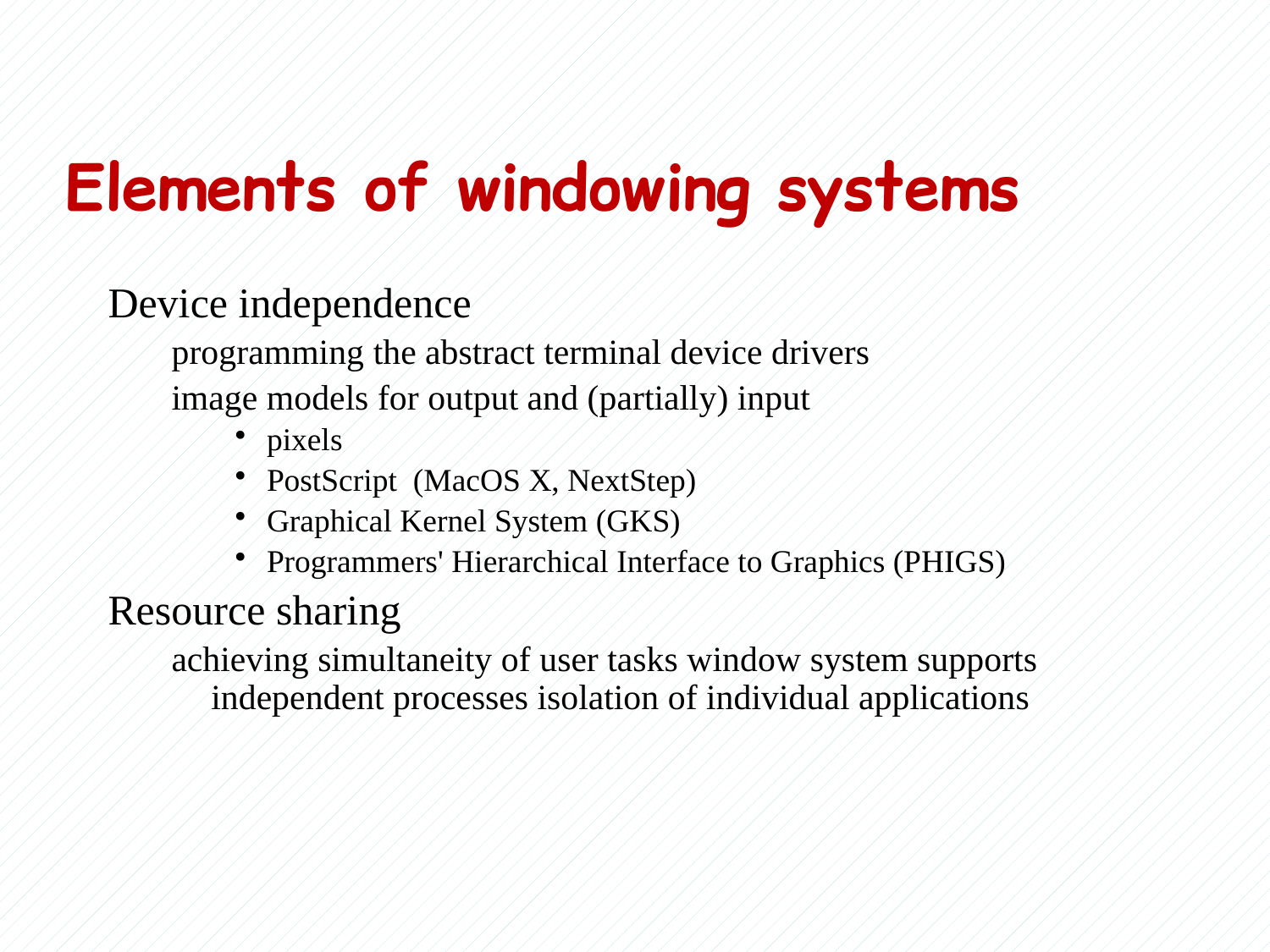

# Elements of windowing systems
Device independence
programming the abstract terminal device drivers
image models for output and (partially) input
pixels
PostScript  (MacOS X, NextStep)
Graphical Kernel System (GKS)
Programmers' Hierarchical Interface to Graphics (PHIGS)
Resource sharing
achieving simultaneity of user tasks window system supports independent processes isolation of individual applications
Compiled by : Musa Ahmed (MSc.)
20